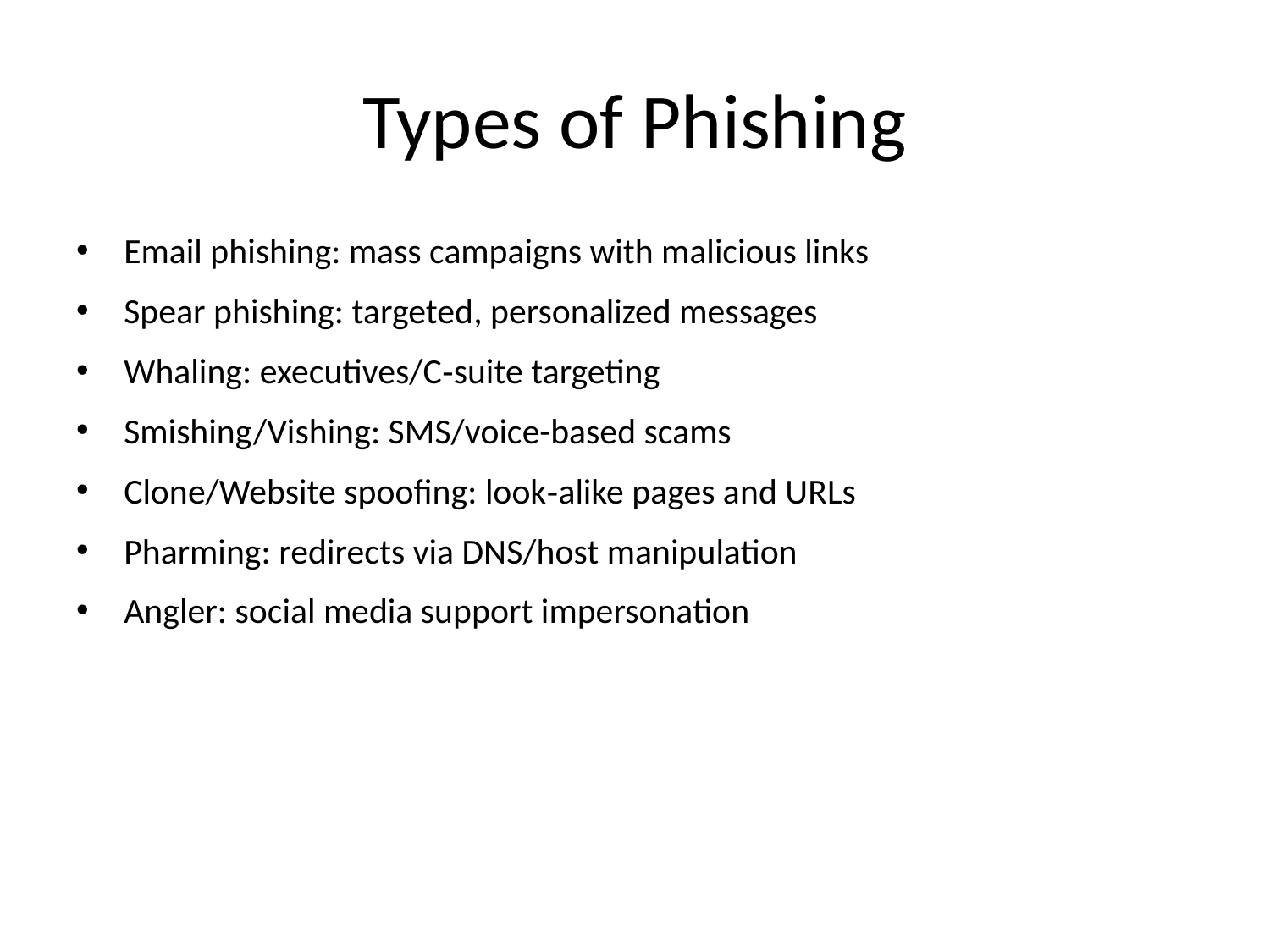

# Types of Phishing
Email phishing: mass campaigns with malicious links
Spear phishing: targeted, personalized messages
Whaling: executives/C‑suite targeting
Smishing/Vishing: SMS/voice-based scams
Clone/Website spoofing: look‑alike pages and URLs
Pharming: redirects via DNS/host manipulation
Angler: social media support impersonation